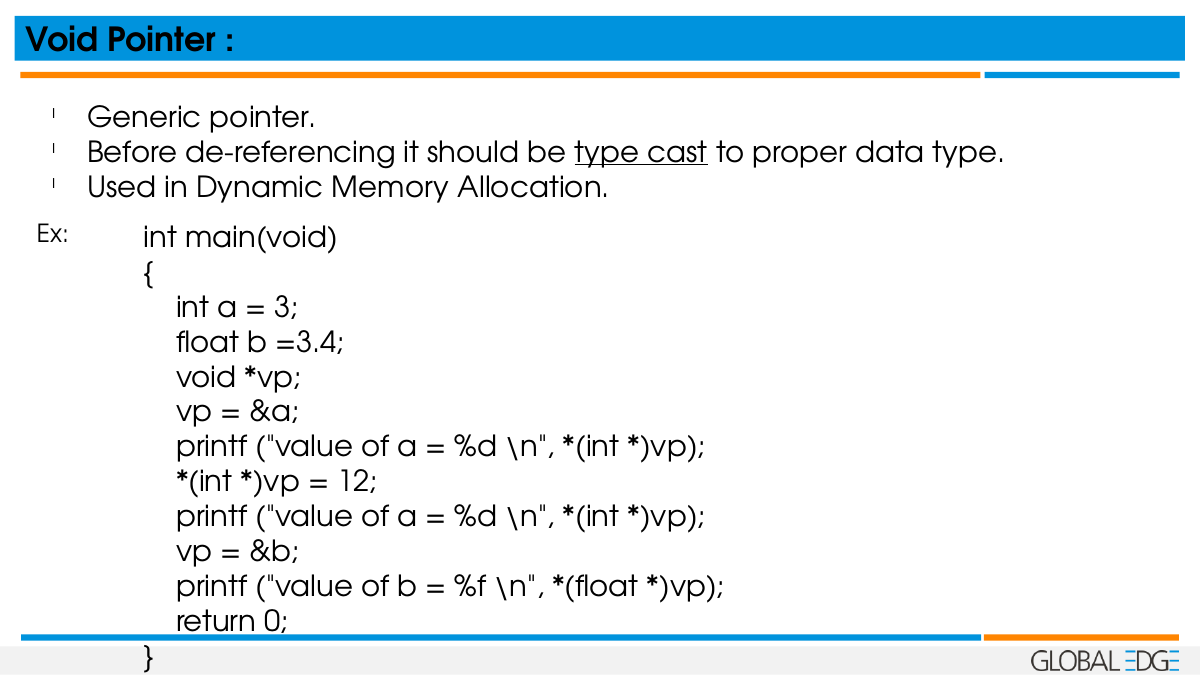

Void Pointer :
Generic pointer.
Before de-referencing it should be type cast to proper data type.
Used in Dynamic Memory Allocation.
Ex:
int main(void)
{
    int a = 3;
    float b =3.4;
    void *vp;
    vp = &a;
    printf ("value of a = %d \n", *(int *)vp);
    *(int *)vp = 12;
    printf ("value of a = %d \n", *(int *)vp);
    vp = &b;
    printf ("value of b = %f \n", *(float *)vp);
    return 0;
}